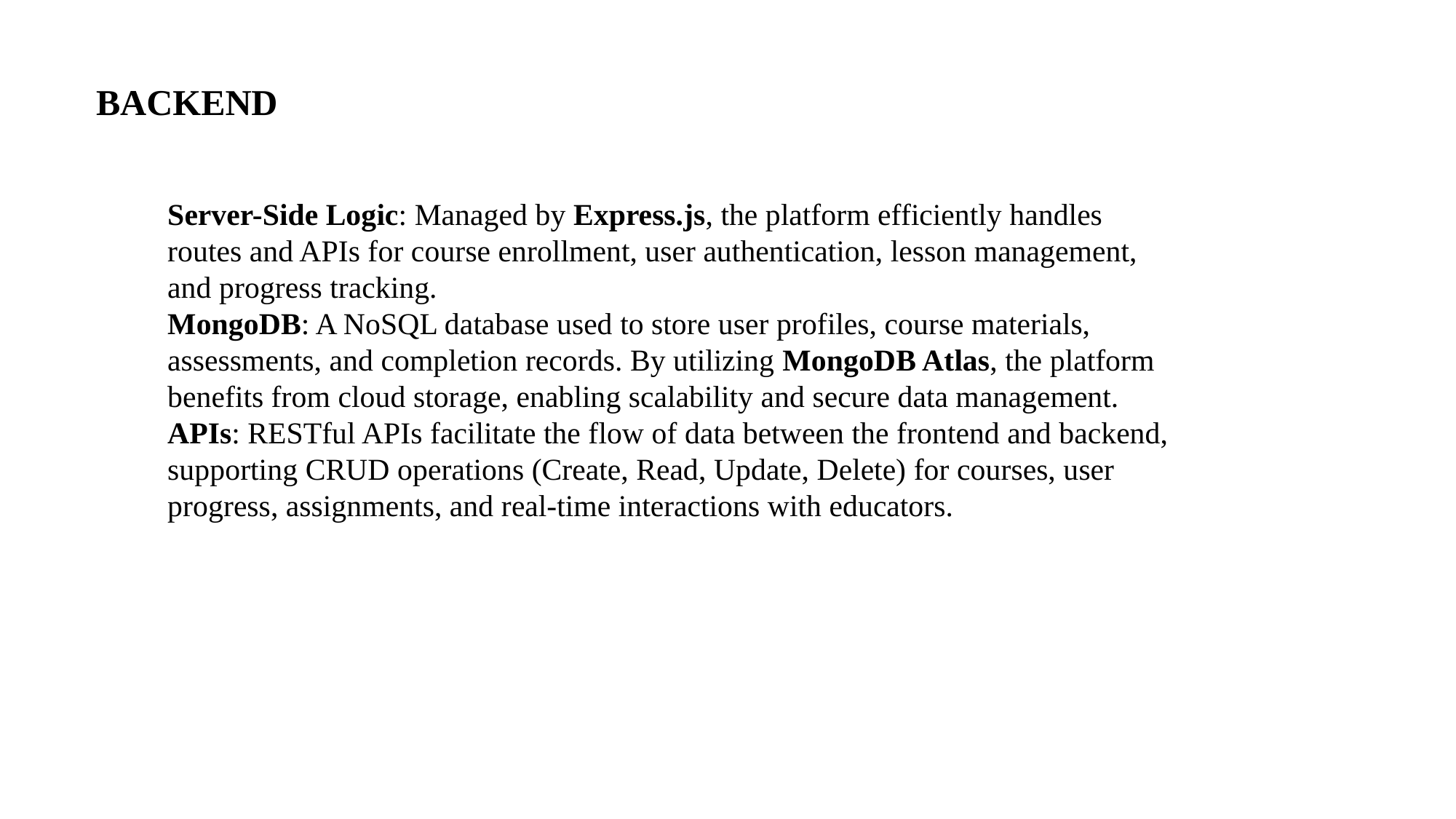

BACKEND
Server-Side Logic: Managed by Express.js, the platform efficiently handles routes and APIs for course enrollment, user authentication, lesson management, and progress tracking.
MongoDB: A NoSQL database used to store user profiles, course materials, assessments, and completion records. By utilizing MongoDB Atlas, the platform benefits from cloud storage, enabling scalability and secure data management.
APIs: RESTful APIs facilitate the flow of data between the frontend and backend, supporting CRUD operations (Create, Read, Update, Delete) for courses, user progress, assignments, and real-time interactions with educators.